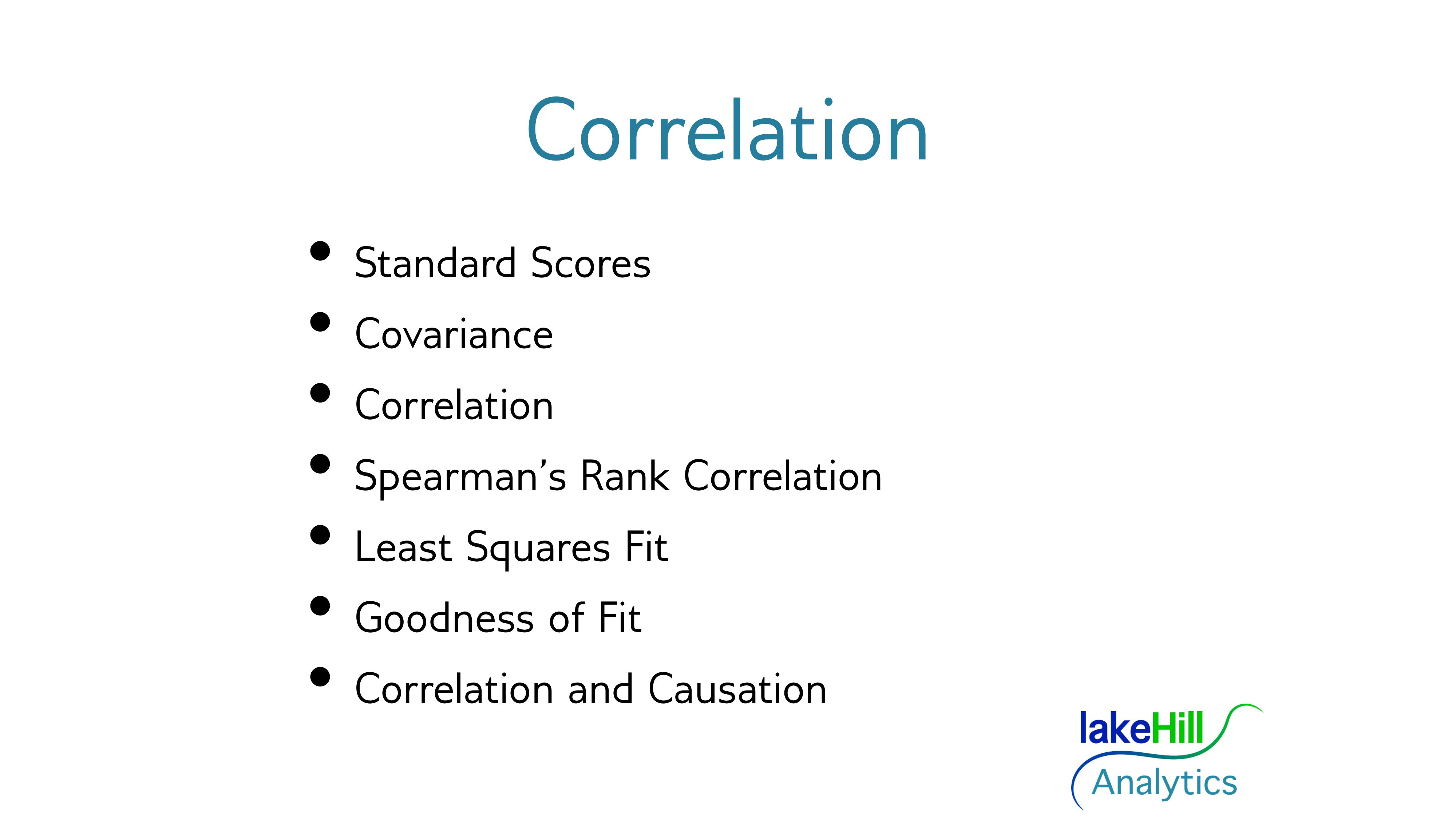

# Correlation
Standard Scores
Covariance
Correlation
Spearman’s Rank Correlation
Least Squares Fit
Goodness of Fit
Correlation and Causation